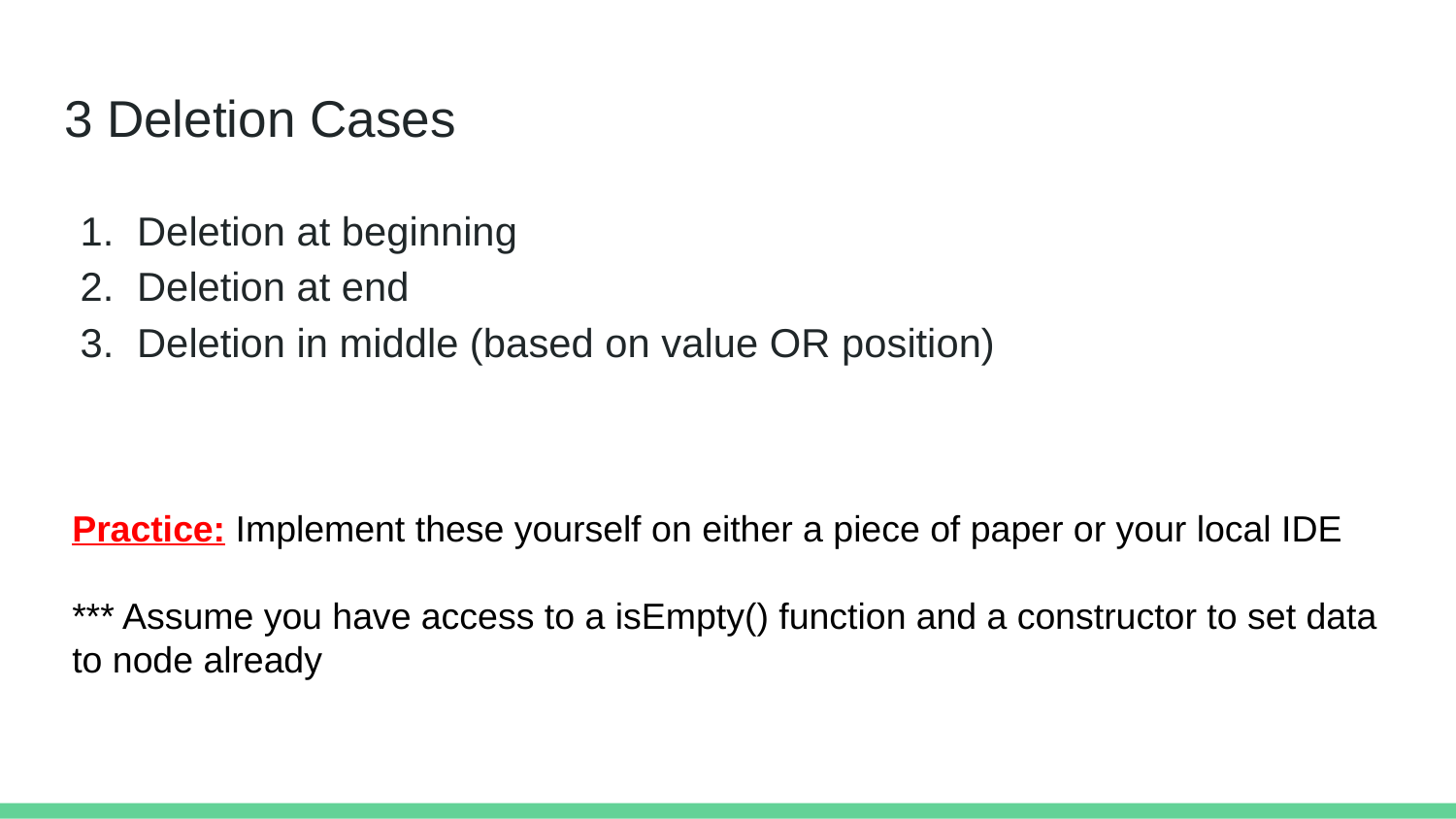

# 3 Deletion Cases
Deletion at beginning
Deletion at end
Deletion in middle (based on value OR position)
Practice: Implement these yourself on either a piece of paper or your local IDE

*** Assume you have access to a isEmpty() function and a constructor to set data to node already